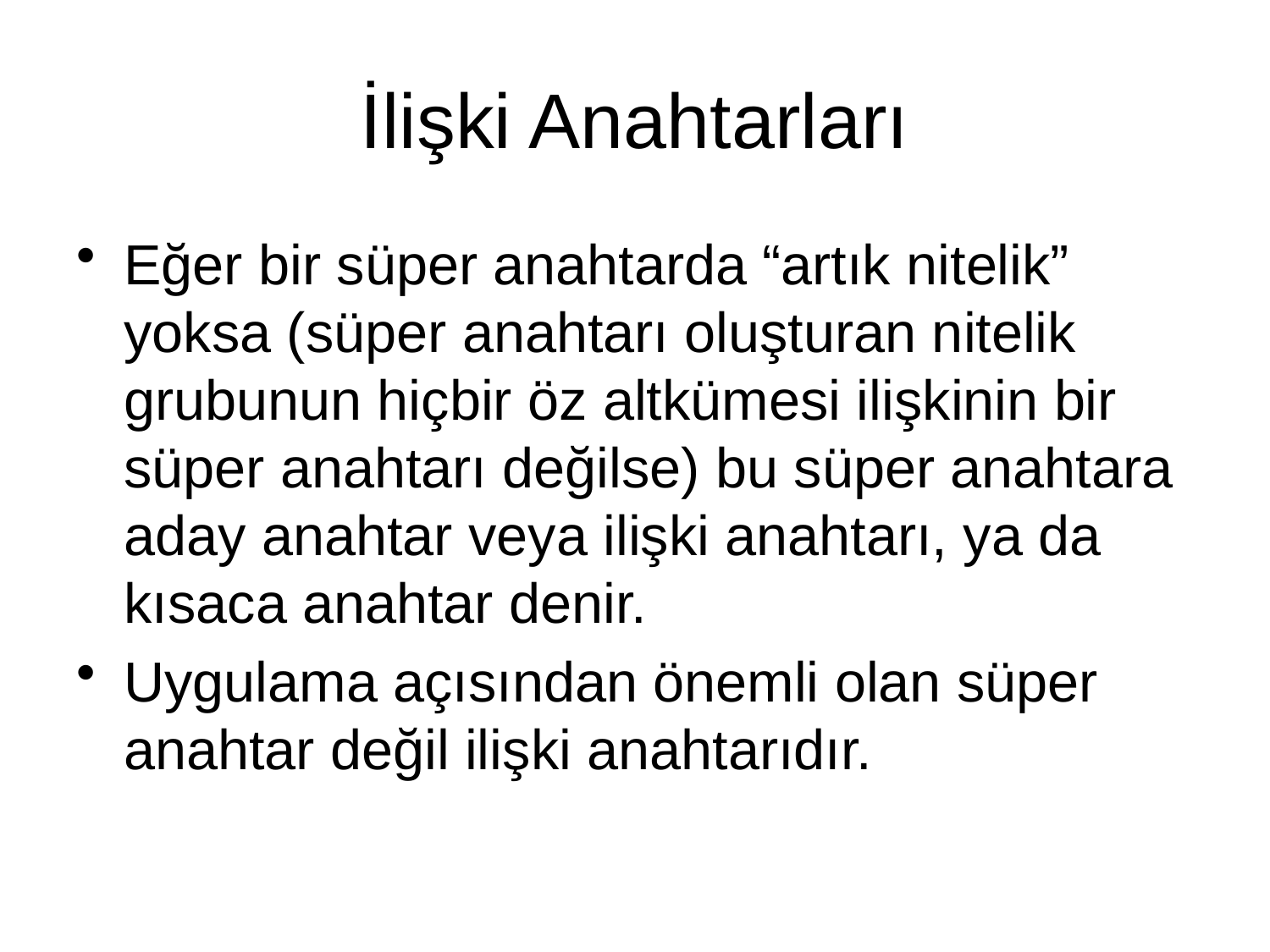

# İlişki Anahtarları
Eğer bir süper anahtarda “artık nitelik” yoksa (süper anahtarı oluşturan nitelik grubunun hiçbir öz altkümesi ilişkinin bir süper anahtarı değilse) bu süper anahtara aday anahtar veya ilişki anahtarı, ya da kısaca anahtar denir.
Uygulama açısından önemli olan süper anahtar değil ilişki anahtarıdır.